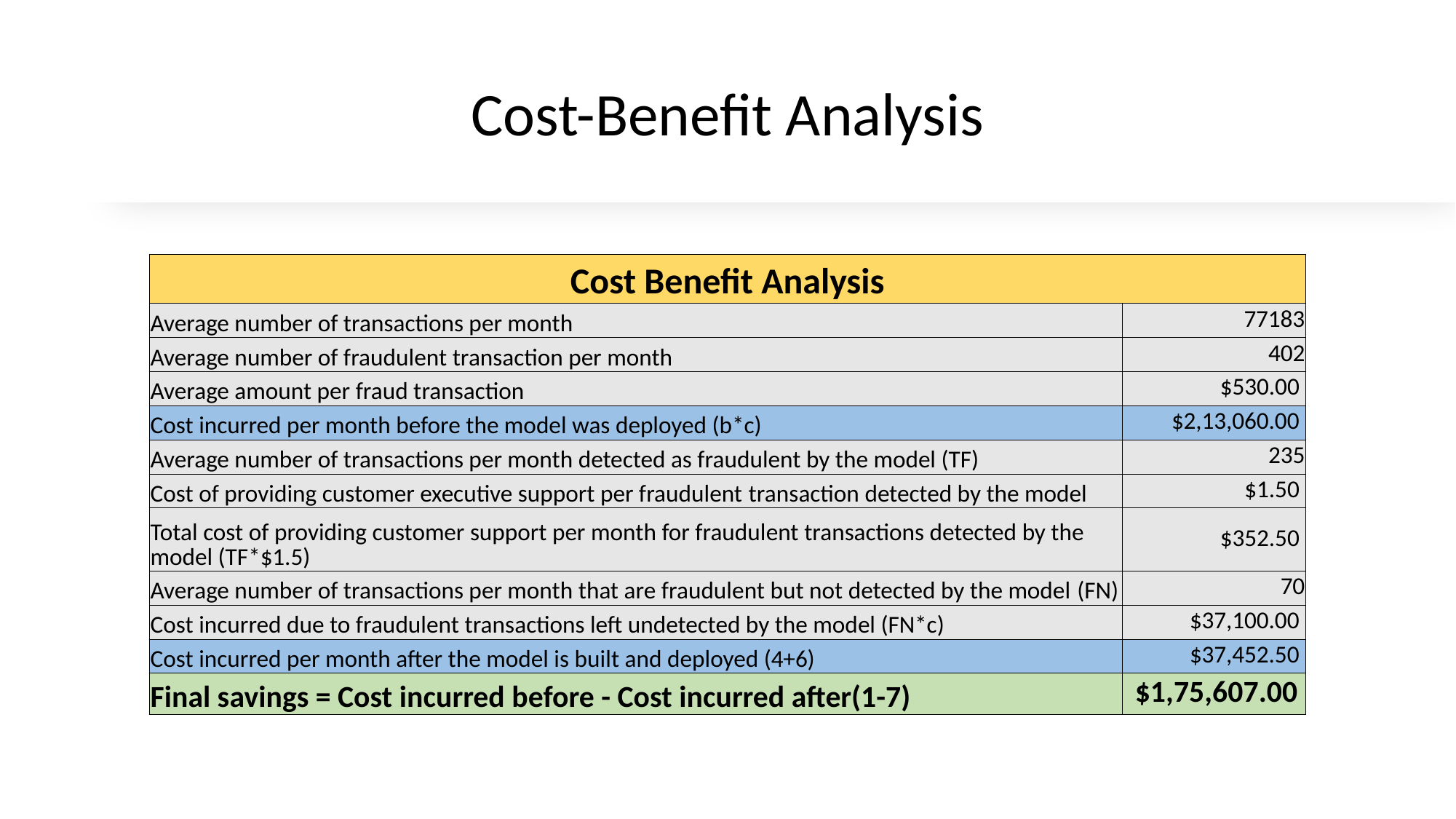

# Cost-Benefit Analysis
| Cost Benefit Analysis |  |
| --- | --- |
| Average number of transactions per month | 77183 |
| Average number of fraudulent transaction per month | 402 |
| Average amount per fraud transaction | $530.00 |
| Cost incurred per month before the model was deployed (b\*c) | $2,13,060.00 |
| Average number of transactions per month detected as fraudulent by the model (TF) | 235 |
| Cost of providing customer executive support per fraudulent transaction detected by the model | $1.50 |
| Total cost of providing customer support per month for fraudulent transactions detected by the model (TF\*$1.5) | $352.50 |
| Average number of transactions per month that are fraudulent but not detected by the model (FN) | 70 |
| Cost incurred due to fraudulent transactions left undetected by the model (FN\*c) | $37,100.00 |
| Cost incurred per month after the model is built and deployed (4+6) | $37,452.50 |
| Final savings = Cost incurred before - Cost incurred after(1-7) | $1,75,607.00 |